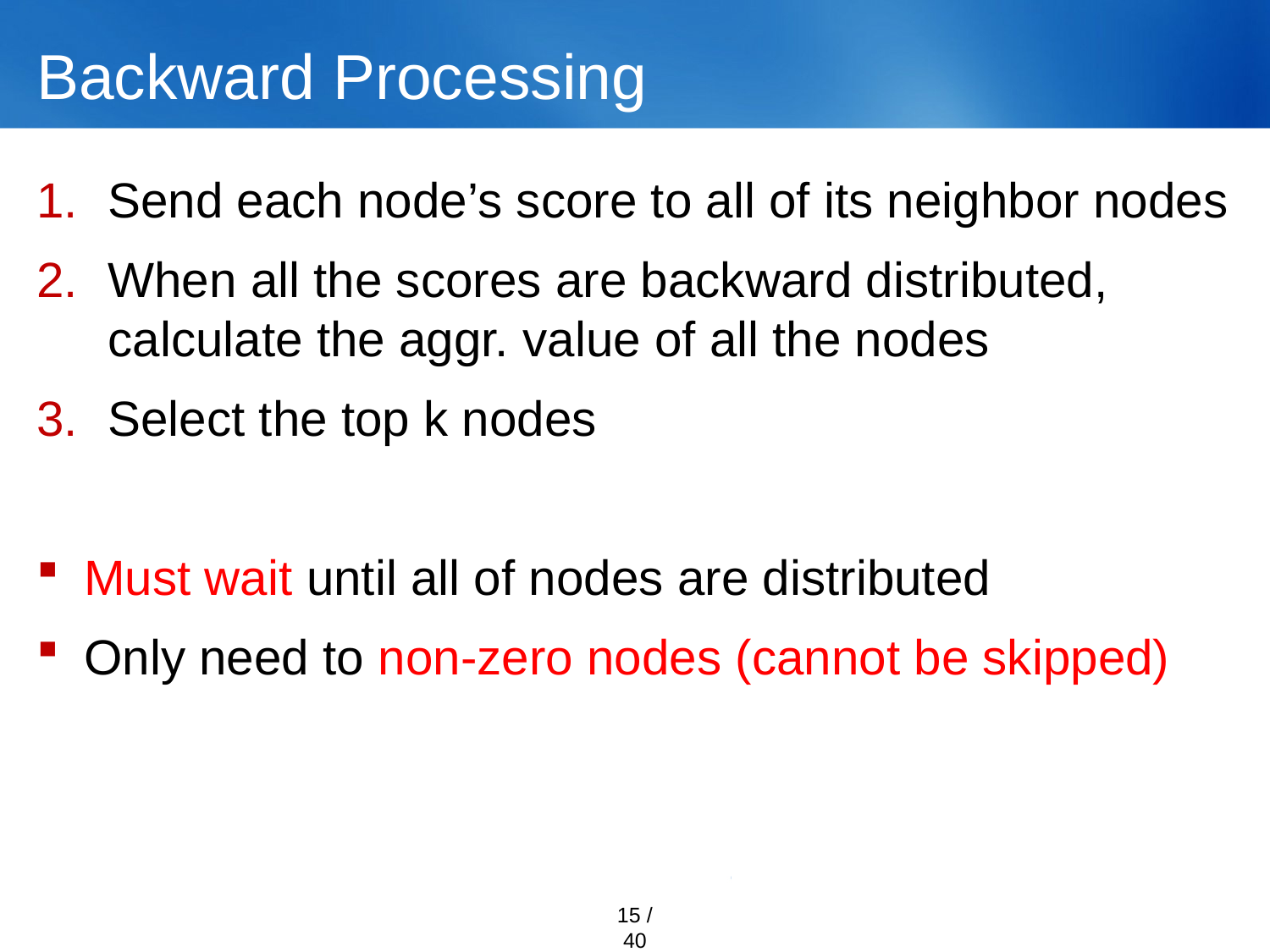

# Backward Processing
Send each node’s score to all of its neighbor nodes
When all the scores are backward distributed,
calculate the aggr. value of all the nodes
Select the top k nodes

Must wait until all of nodes are distributed
Only need to non-zero nodes (cannot be skipped)
15